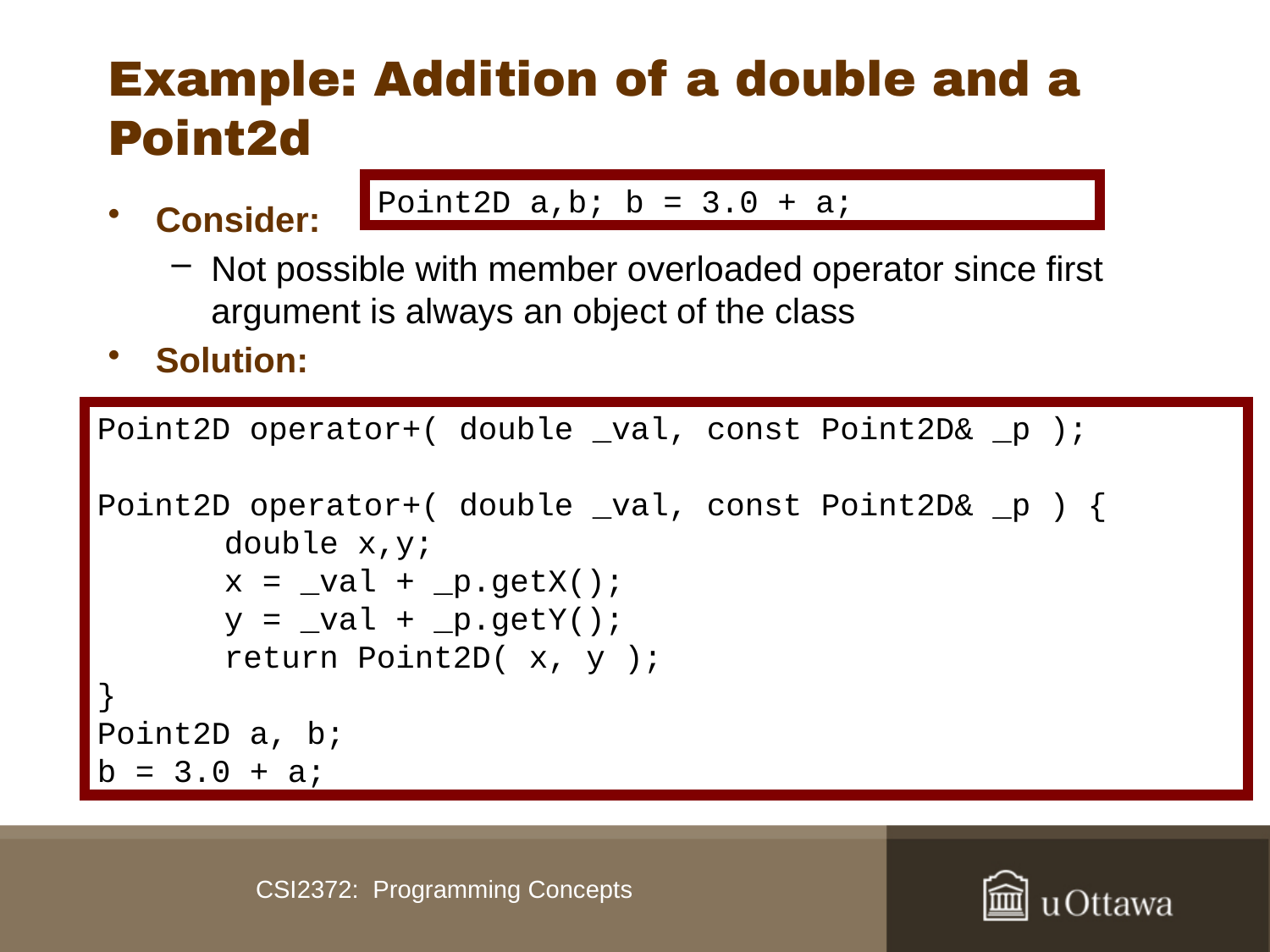

# Example: Addition of a double and a Point2d
Point2D a,b; b = 3.0 + a;
Consider:
Not possible with member overloaded operator since first argument is always an object of the class
Solution:
Point2D operator+( double _val, const Point2D& _p );

Point2D operator+( double _val, const Point2D& _p ) {
	double x,y;
	x = _val + _p.getX();
	y = _val + _p.getY();
	return Point2D( x, y );
}
Point2D a, b;
b = 3.0 + a;
CSI2372:  Programming Concepts